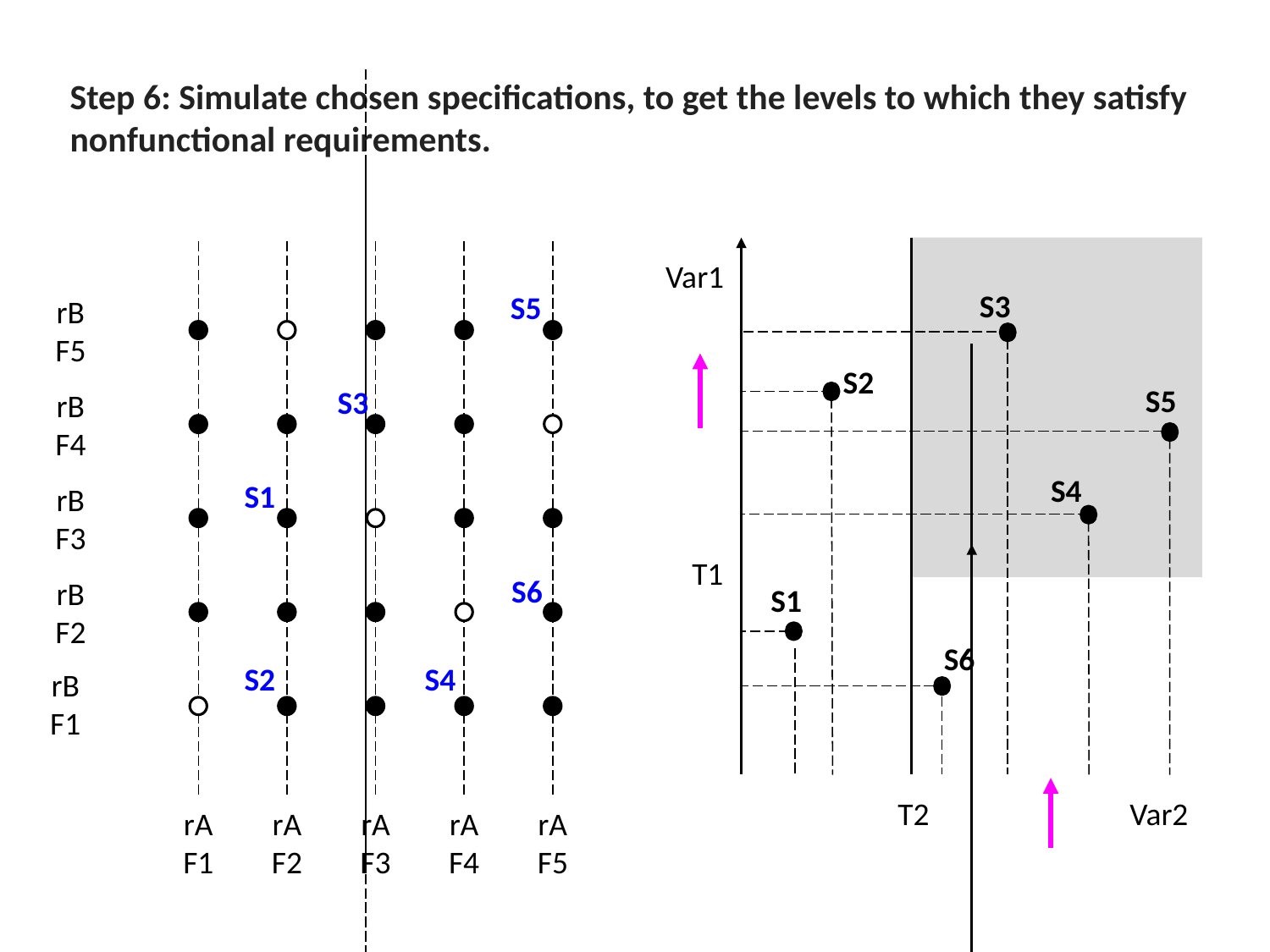

Step 6: Simulate chosen specifications, to get the levels to which they satisfy nonfunctional requirements.

Var1
S3
S5
rB
F5

S2
S5
S3

rB
F4

S4
S1
rB
F3

T1
S6
S1
rB
F2

S6

S4
S2
rB
F1

Var2
T2
rA
F1
rA
F2
rA
F3
rA
F4
rA
F5